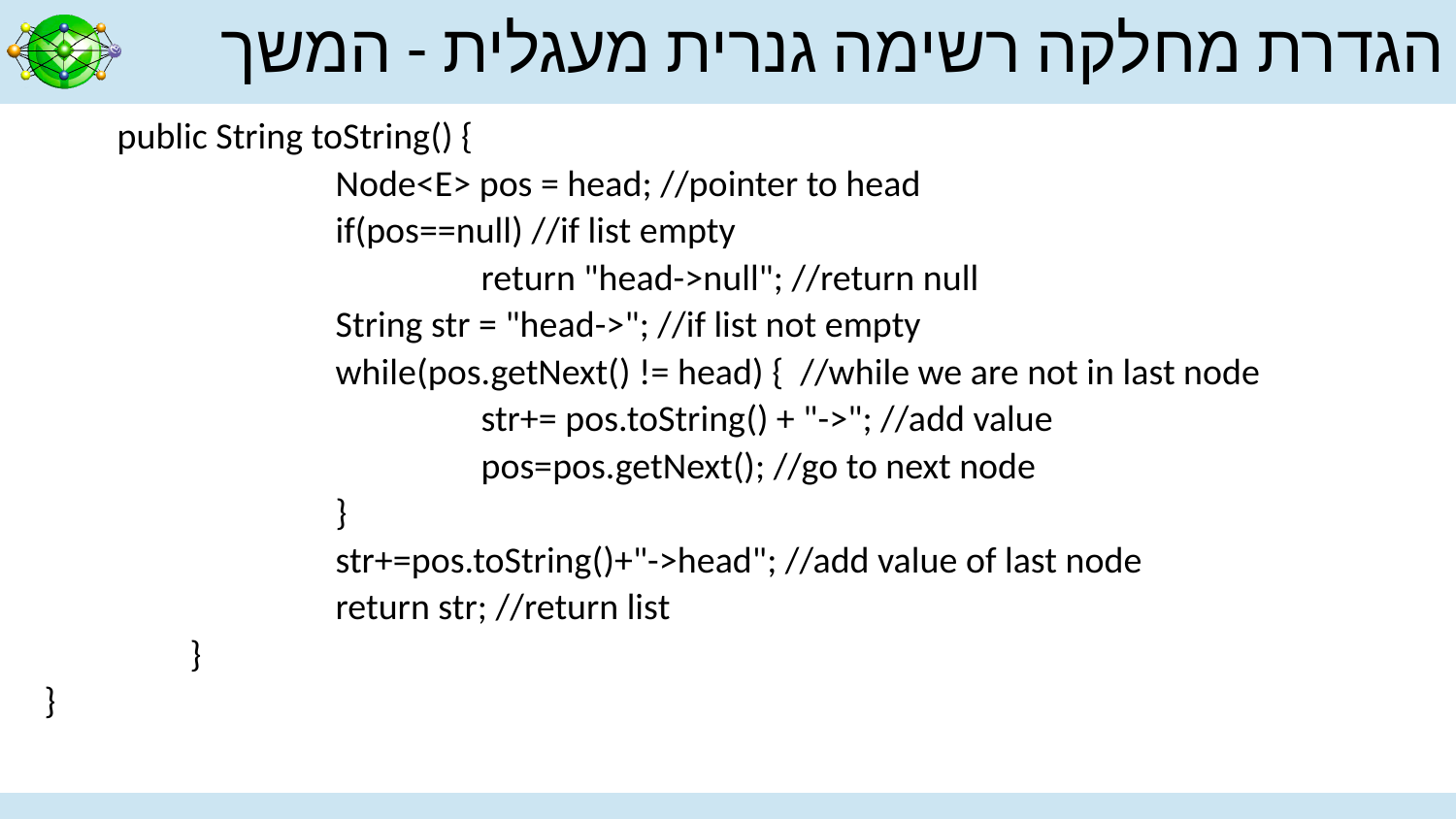

# הגדרת מחלקה רשימה גנרית מעגלית - המשך
public String toString() {
		Node<E> pos = head; //pointer to head
		if(pos==null) //if list empty
			return "head->null"; //return null
		String str = "head->"; //if list not empty
		while(pos.getNext() != head) {  //while we are not in last node
			str+= pos.toString() + "->"; //add value
			pos=pos.getNext(); //go to next node
		}
		str+=pos.toString()+"->head"; //add value of last node
		return str; //return list
	}
}